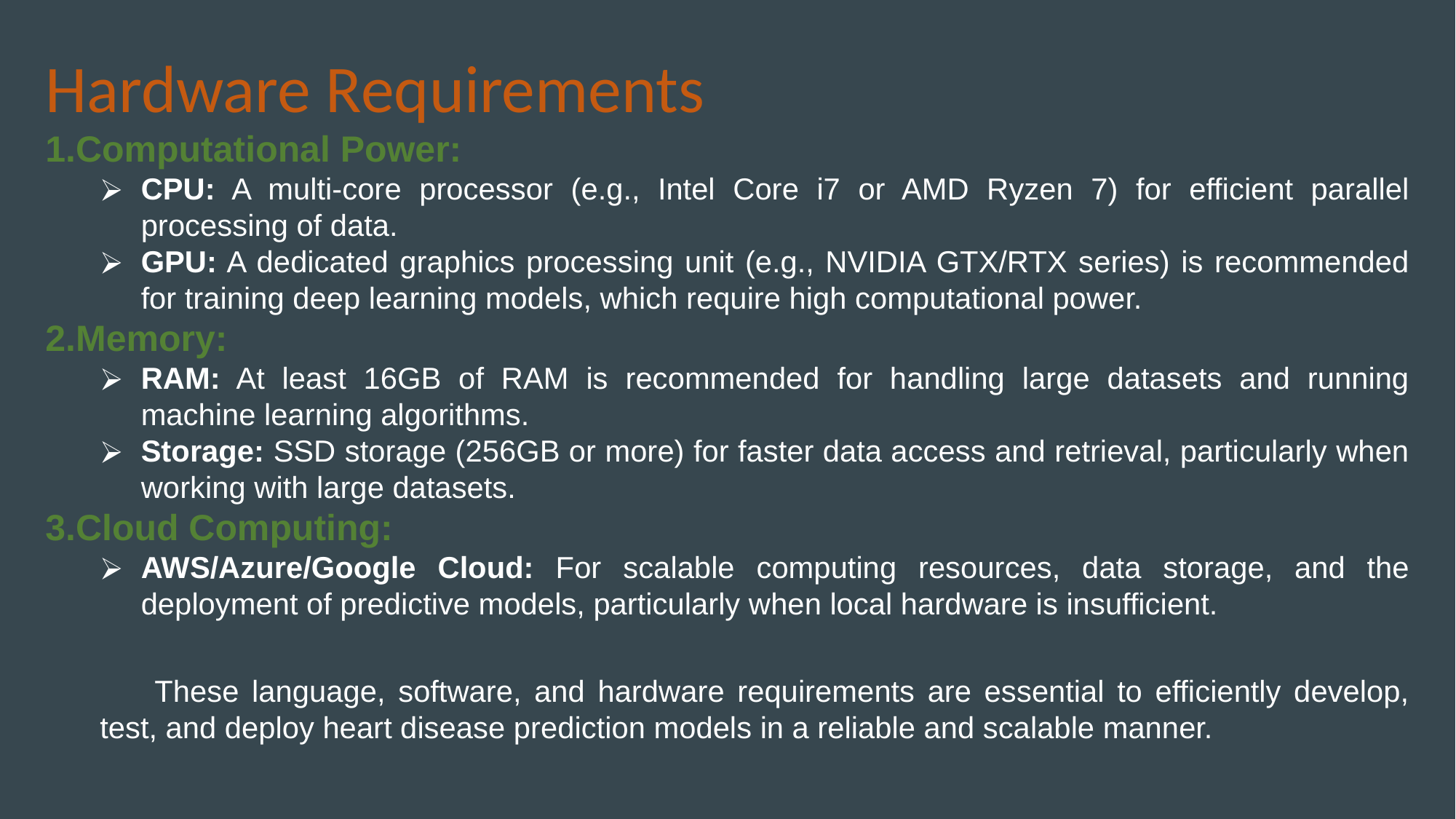

Hardware Requirements
Computational Power:
CPU: A multi-core processor (e.g., Intel Core i7 or AMD Ryzen 7) for efficient parallel processing of data.
GPU: A dedicated graphics processing unit (e.g., NVIDIA GTX/RTX series) is recommended for training deep learning models, which require high computational power.
Memory:
RAM: At least 16GB of RAM is recommended for handling large datasets and running machine learning algorithms.
Storage: SSD storage (256GB or more) for faster data access and retrieval, particularly when working with large datasets.
Cloud Computing:
AWS/Azure/Google Cloud: For scalable computing resources, data storage, and the deployment of predictive models, particularly when local hardware is insufficient.

These language, software, and hardware requirements are essential to efficiently develop, test, and deploy heart disease prediction models in a reliable and scalable manner.